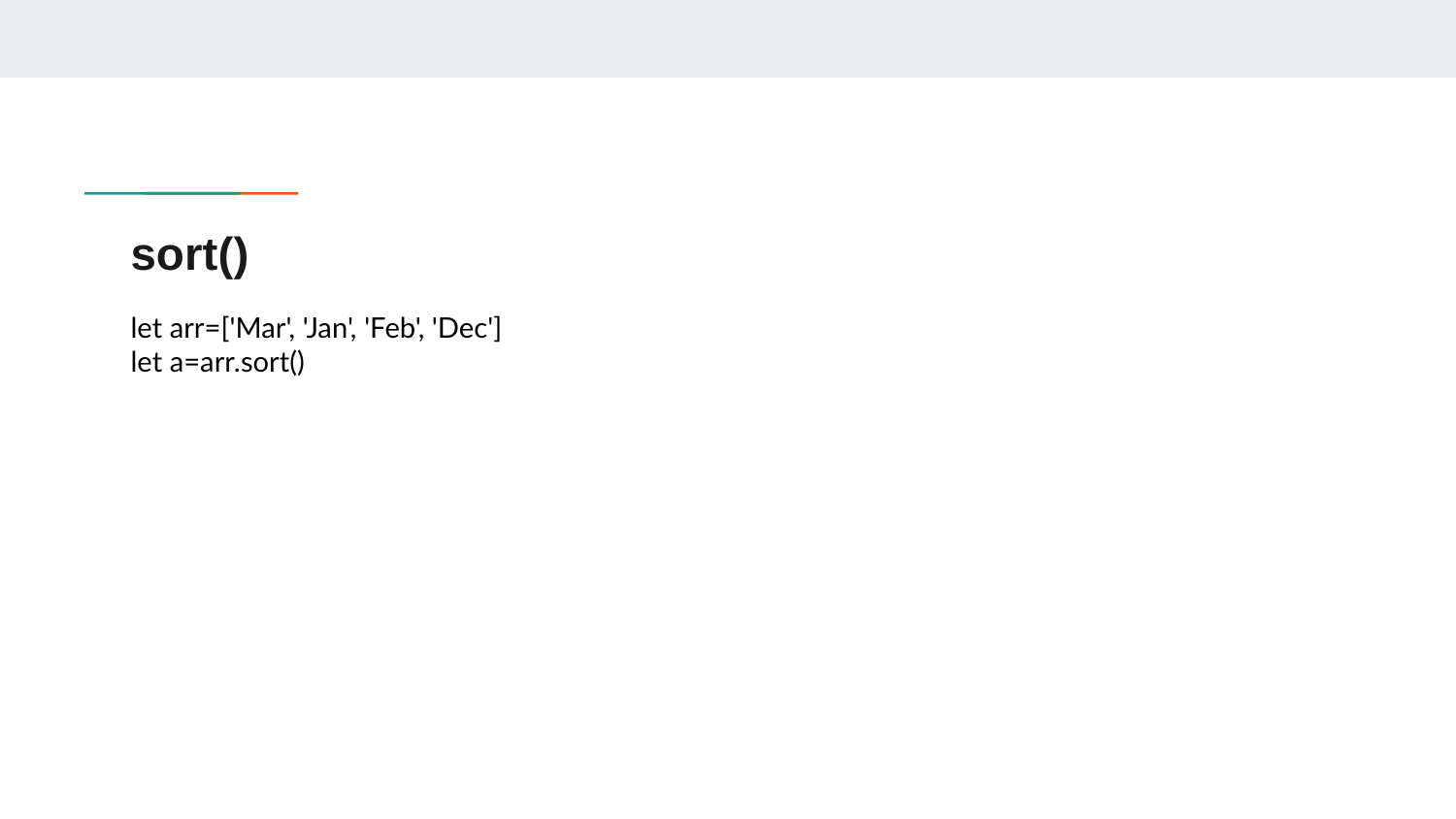

# sort()
let arr=['Mar', 'Jan', 'Feb', 'Dec']
let a=arr.sort()